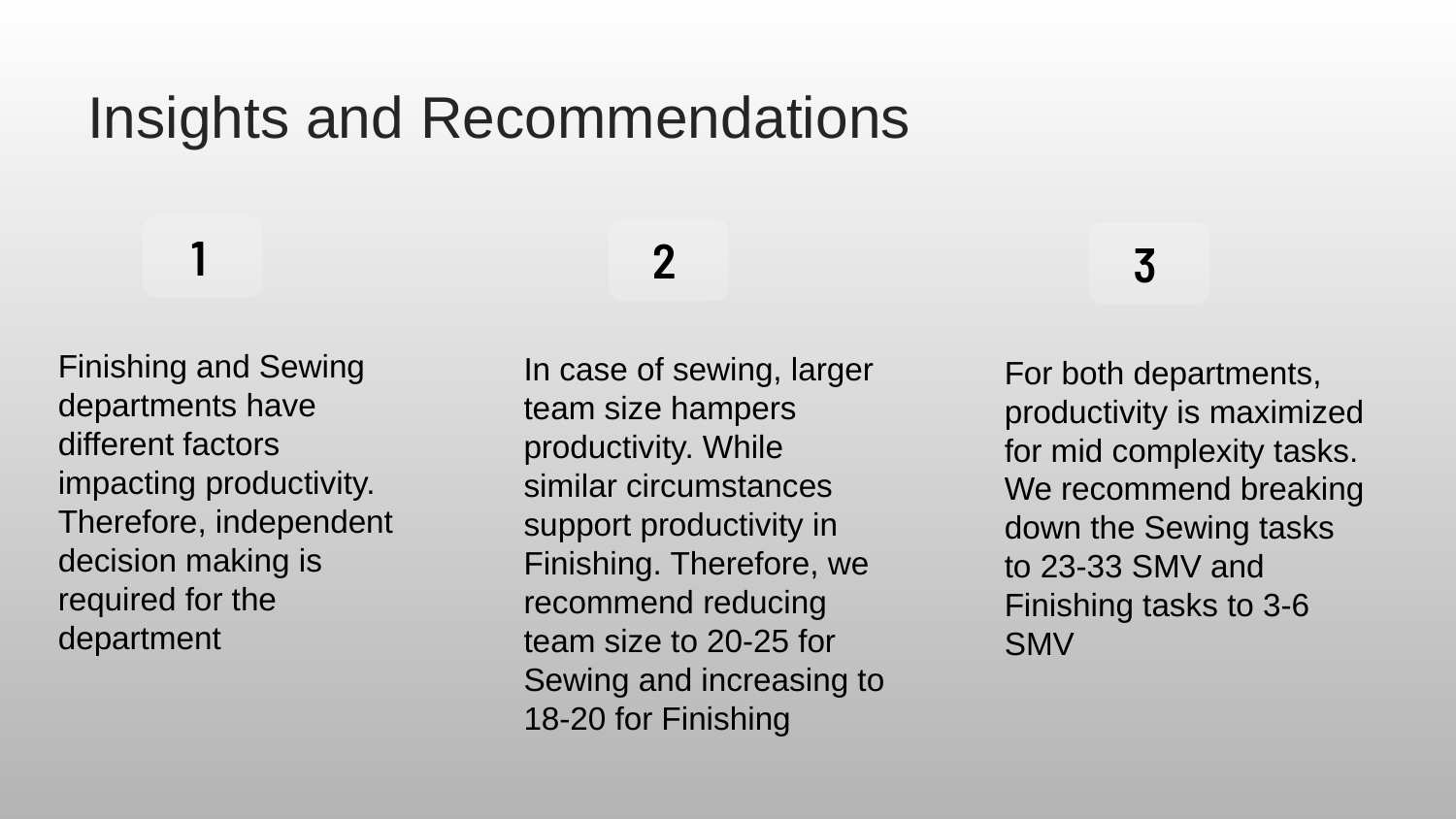

# Insights and Recommendations

1

2

3
Finishing and Sewing departments have different factors impacting productivity. Therefore, independent decision making is required for the department
In case of sewing, larger team size hampers productivity. While similar circumstances support productivity in Finishing. Therefore, we recommend reducing team size to 20-25 for Sewing and increasing to 18-20 for Finishing
For both departments, productivity is maximized for mid complexity tasks. We recommend breaking down the Sewing tasks to 23-33 SMV and Finishing tasks to 3-6 SMV